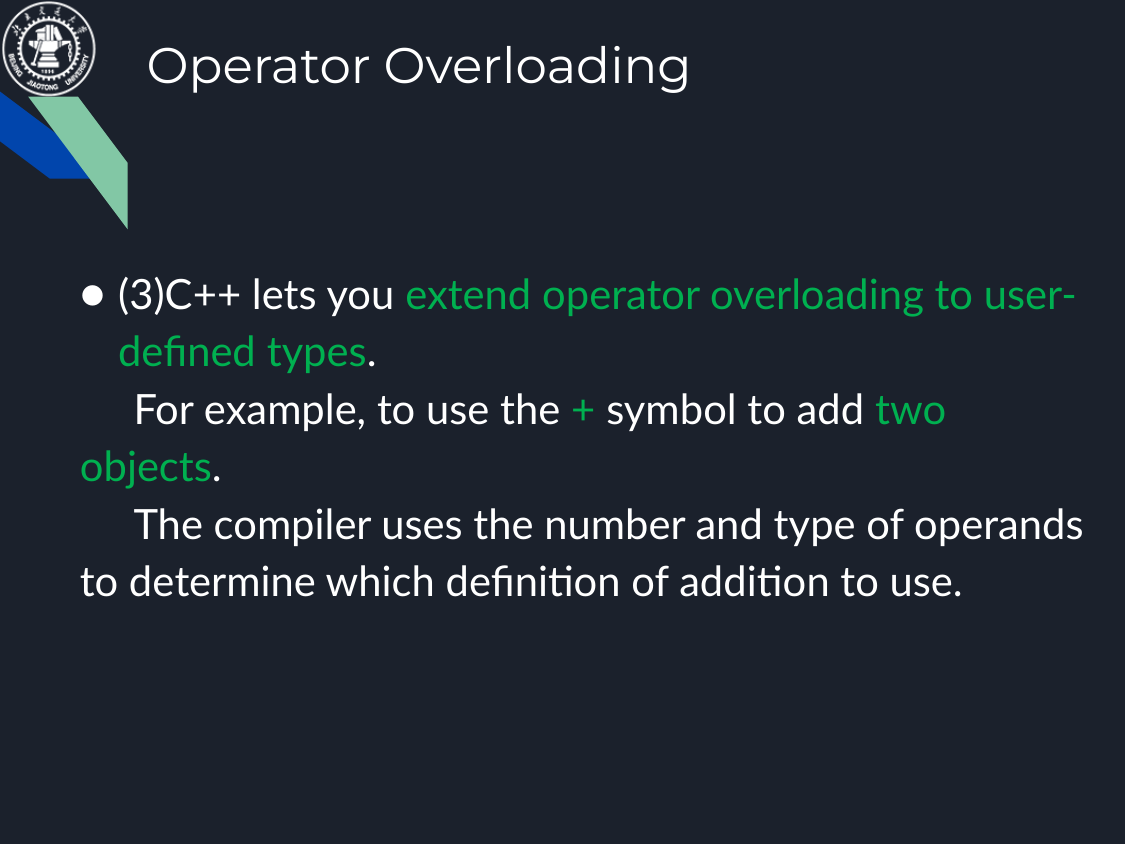

# Operator Overloading
(3)C++ lets you extend operator overloading to user-defined types.
     For example, to use the + symbol to add two objects.
     The compiler uses the number and type of operands to determine which definition of addition to use.